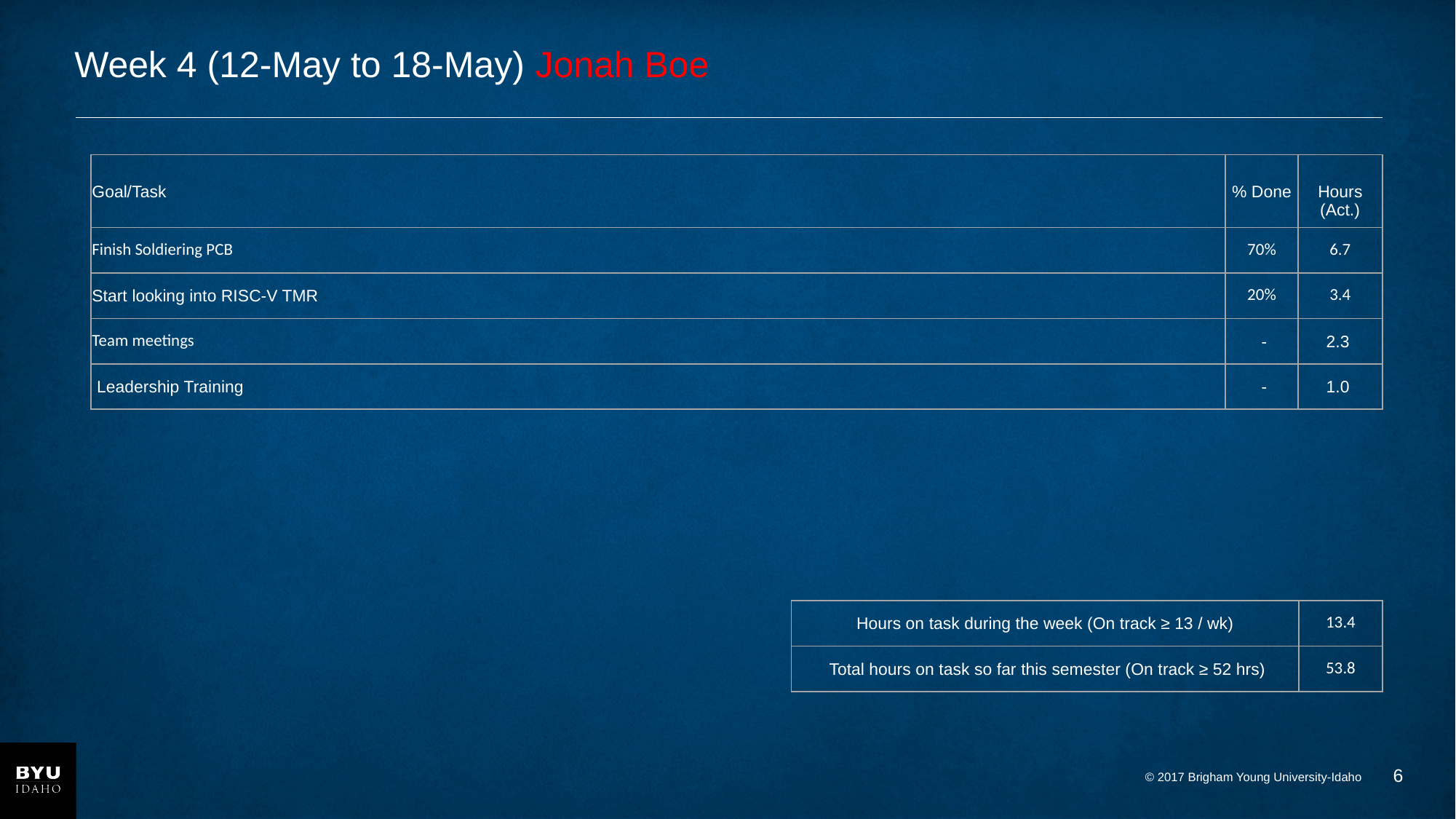

# Week 4 (12-May to 18-May) Jonah Boe
| Goal/Task | % Done | Hours (Act.) |
| --- | --- | --- |
| Finish Soldiering PCB | 70% | 6.7 |
| Start looking into RISC-V TMR | 20% | 3.4 |
| Team meetings | - | 2.3 |
| Leadership Training | - | 1.0 |
| Hours on task during the week (On track ≥ 13 / wk) | 13.4 |
| --- | --- |
| Total hours on task so far this semester (On track ≥ 52 hrs) | 53.8 |